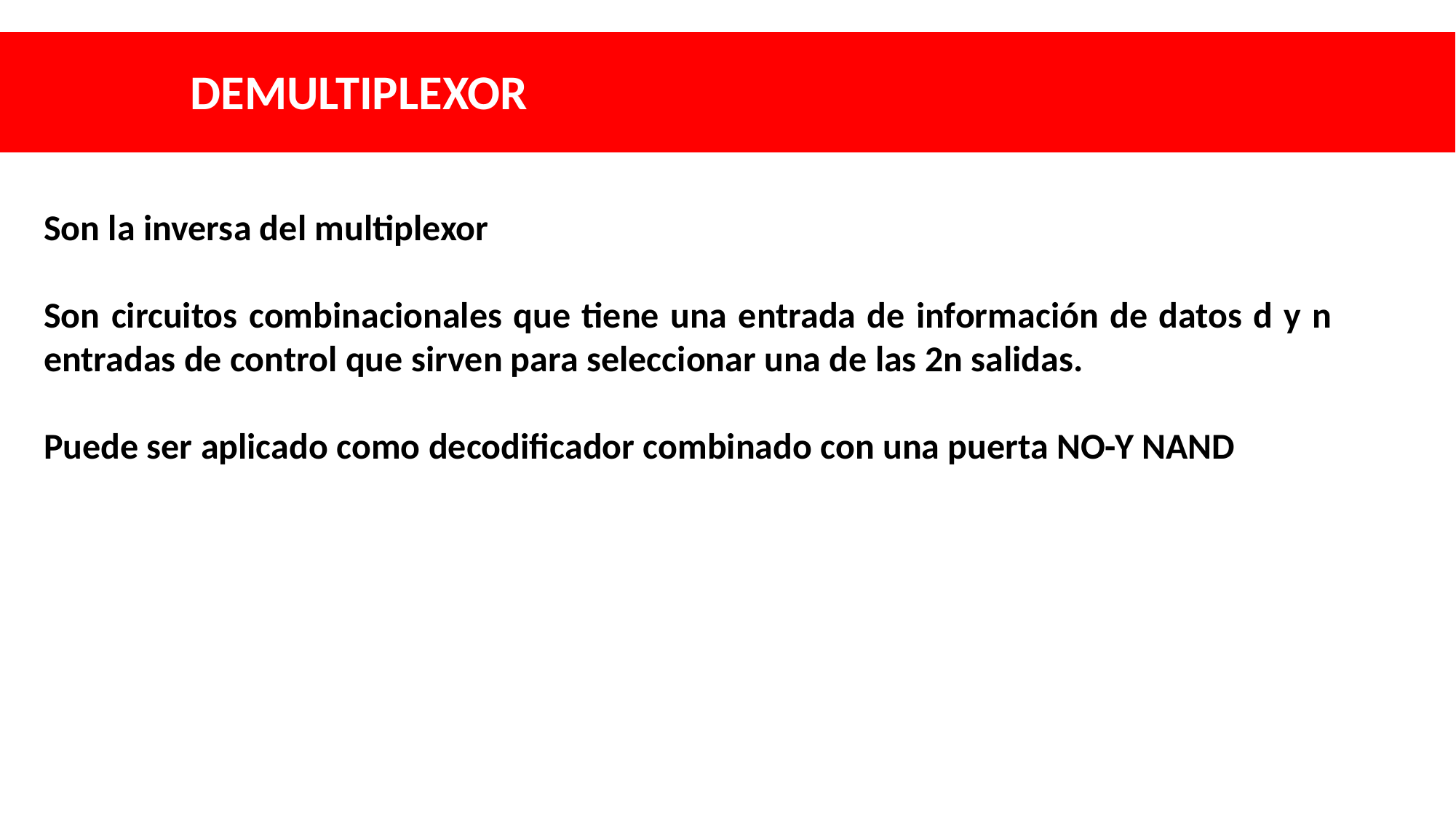

DEMULTIPLEXOR
Son la inversa del multiplexor

Son circuitos combinacionales que tiene una entrada de información de datos d y n entradas de control que sirven para seleccionar una de las 2n salidas.

Puede ser aplicado como decodificador combinado con una puerta NO-Y NAND